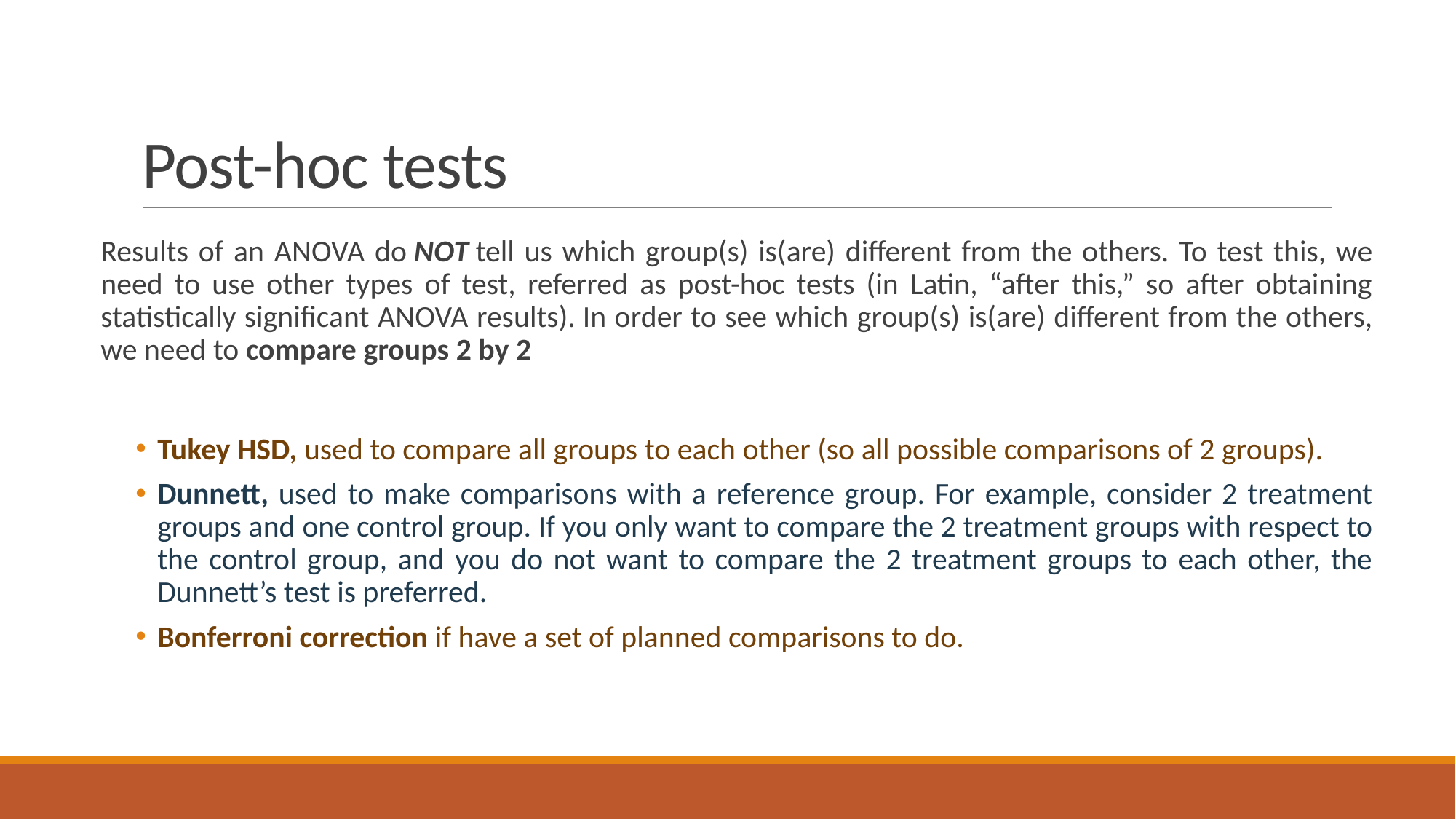

# Post-hoc tests
Results of an ANOVA do NOT tell us which group(s) is(are) different from the others. To test this, we need to use other types of test, referred as post-hoc tests (in Latin, “after this,” so after obtaining statistically significant ANOVA results). In order to see which group(s) is(are) different from the others, we need to compare groups 2 by 2

Tukey HSD, used to compare all groups to each other (so all possible comparisons of 2 groups).
Dunnett, used to make comparisons with a reference group. For example, consider 2 treatment groups and one control group. If you only want to compare the 2 treatment groups with respect to the control group, and you do not want to compare the 2 treatment groups to each other, the Dunnett’s test is preferred.
Bonferroni correction if have a set of planned comparisons to do.